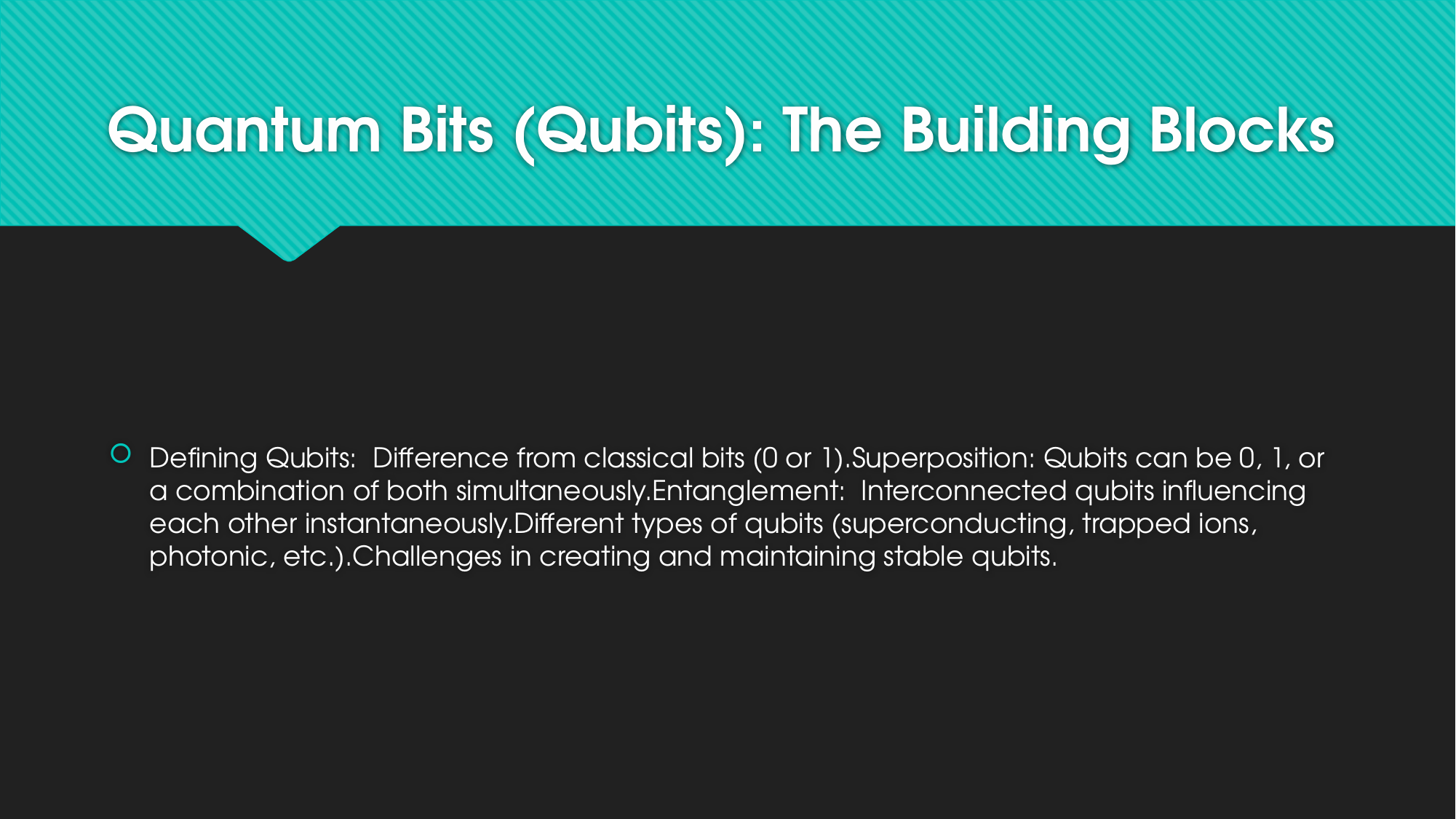

# Quantum Bits (Qubits): The Building Blocks

Defining Qubits:  Difference from classical bits (0 or 1).Superposition: Qubits can be 0, 1, or a combination of both simultaneously.Entanglement:  Interconnected qubits influencing each other instantaneously.Different types of qubits (superconducting, trapped ions, photonic, etc.).Challenges in creating and maintaining stable qubits.